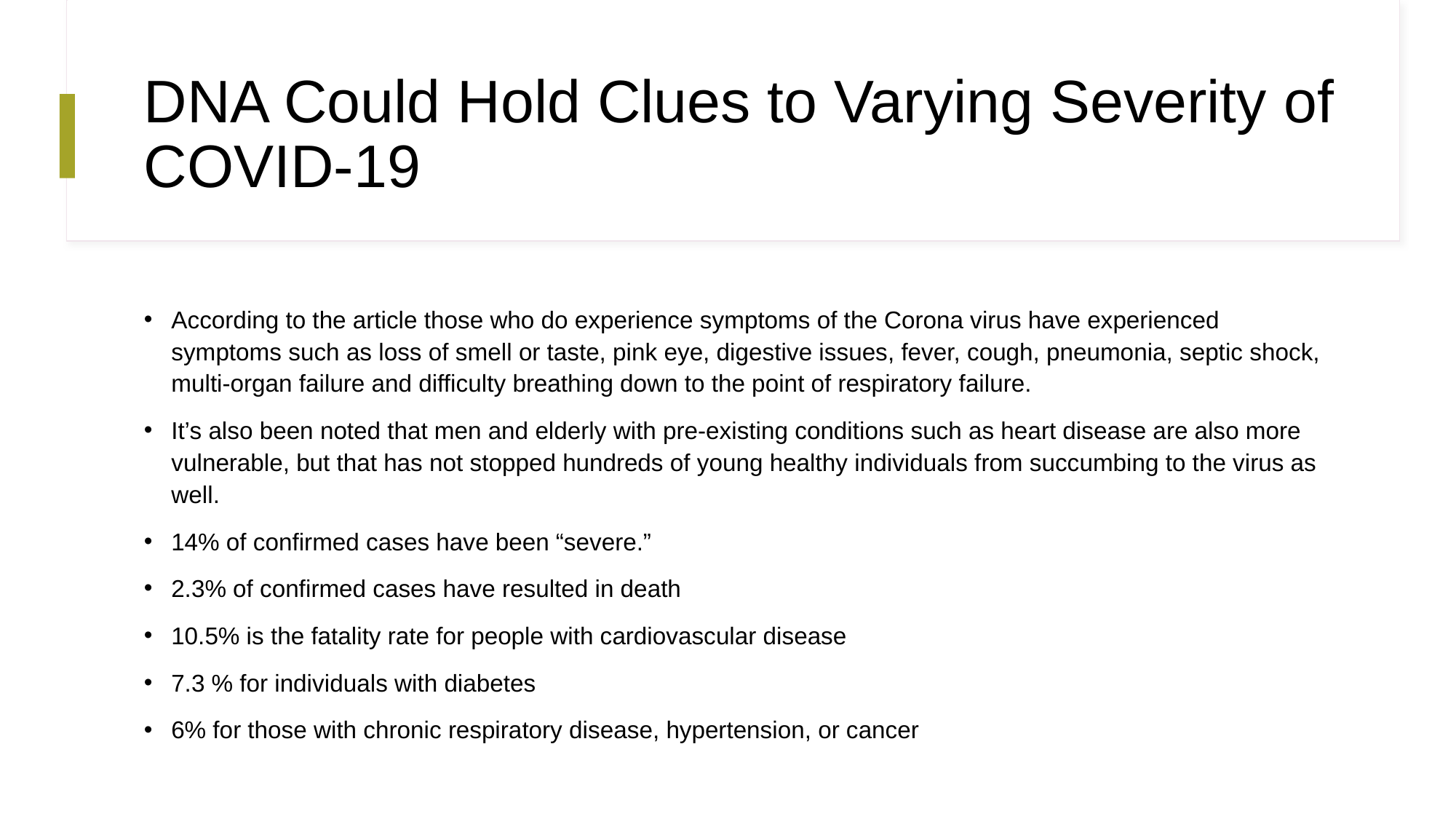

# DNA Could Hold Clues to Varying Severity of COVID-19
According to the article those who do experience symptoms of the Corona virus have experienced symptoms such as loss of smell or taste, pink eye, digestive issues, fever, cough, pneumonia, septic shock, multi-organ failure and difficulty breathing down to the point of respiratory failure.
It’s also been noted that men and elderly with pre-existing conditions such as heart disease are also more vulnerable, but that has not stopped hundreds of young healthy individuals from succumbing to the virus as well.
14% of confirmed cases have been “severe.”
2.3% of confirmed cases have resulted in death
10.5% is the fatality rate for people with cardiovascular disease
7.3 % for individuals with diabetes
6% for those with chronic respiratory disease, hypertension, or cancer